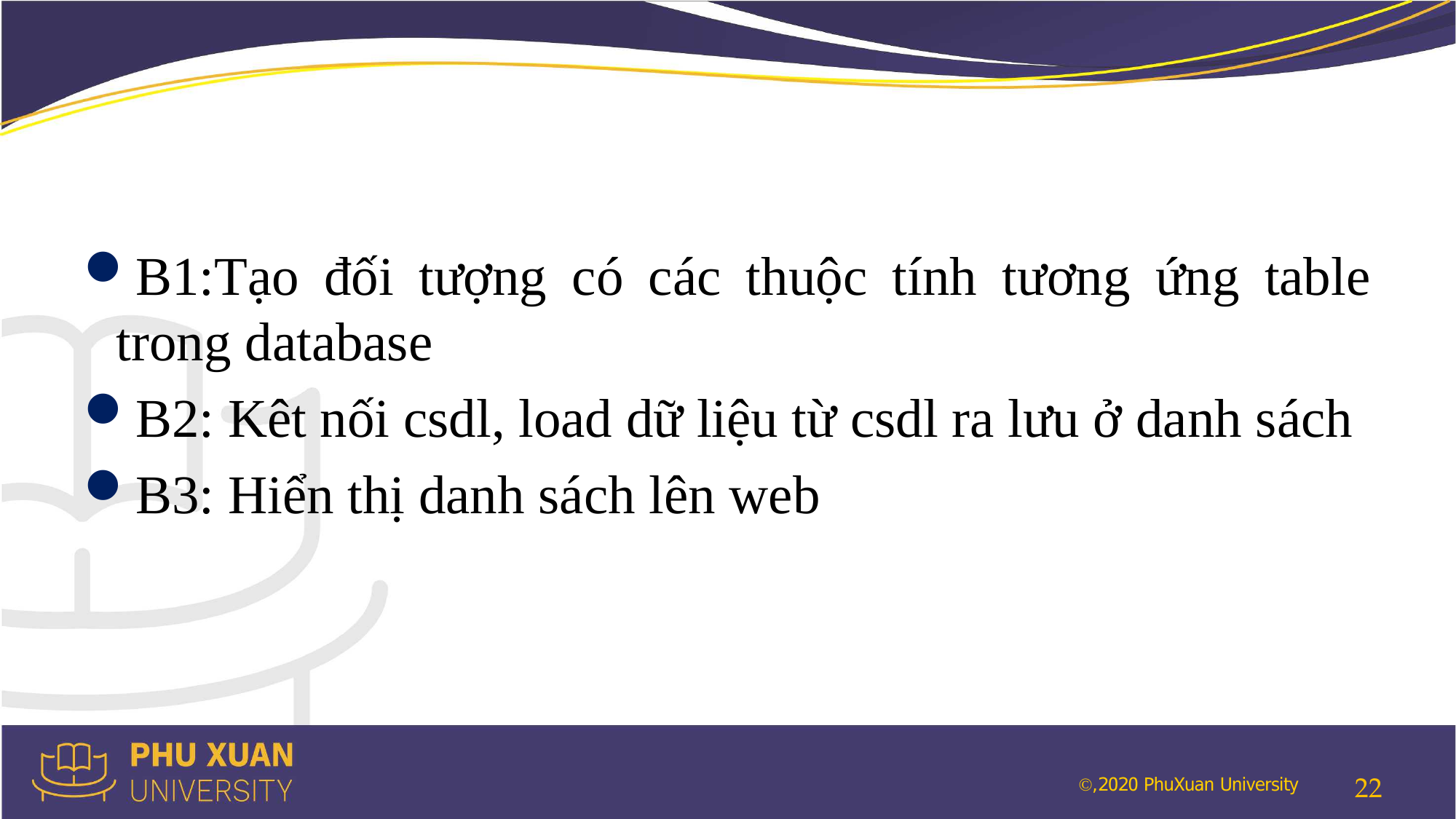

#
B1:Tạo đối tượng có các thuộc tính tương ứng table trong database
B2: Kêt nối csdl, load dữ liệu từ csdl ra lưu ở danh sách
B3: Hiển thị danh sách lên web
22